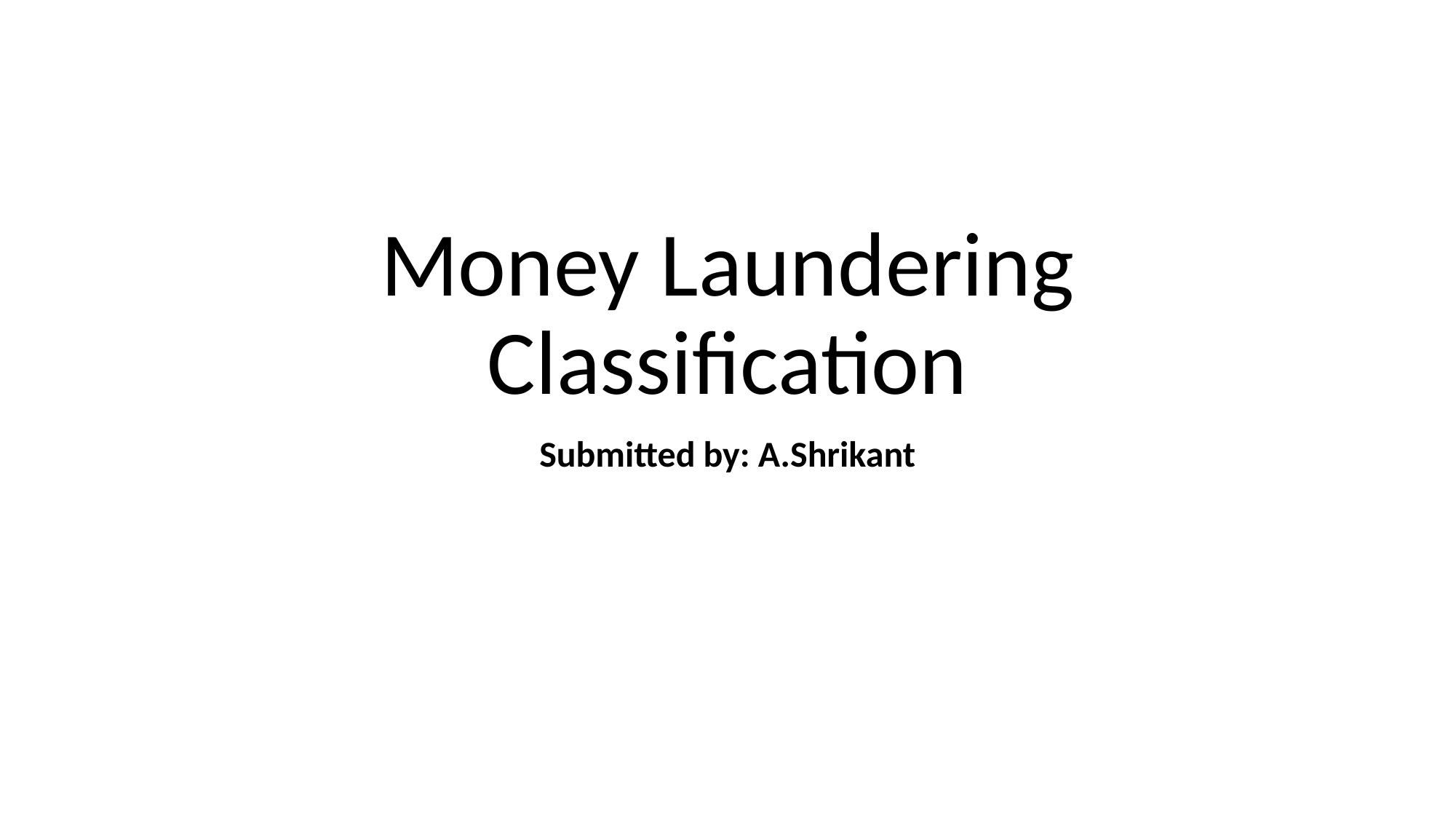

# Money Laundering Classification
Submitted by: A.Shrikant